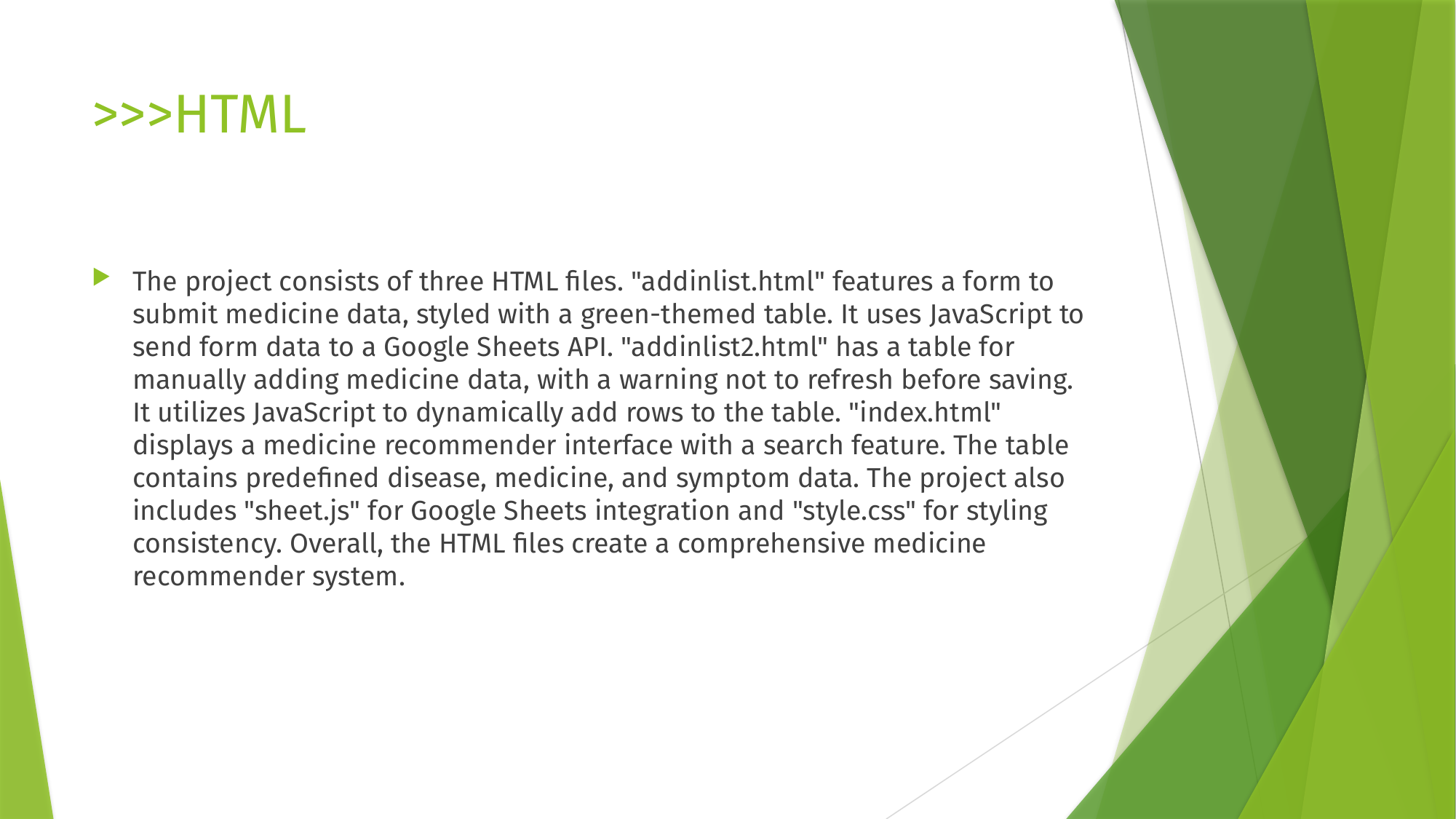

# >>>HTML
The project consists of three HTML files. "addinlist.html" features a form to submit medicine data, styled with a green-themed table. It uses JavaScript to send form data to a Google Sheets API. "addinlist2.html" has a table for manually adding medicine data, with a warning not to refresh before saving. It utilizes JavaScript to dynamically add rows to the table. "index.html" displays a medicine recommender interface with a search feature. The table contains predefined disease, medicine, and symptom data. The project also includes "sheet.js" for Google Sheets integration and "style.css" for styling consistency. Overall, the HTML files create a comprehensive medicine recommender system.